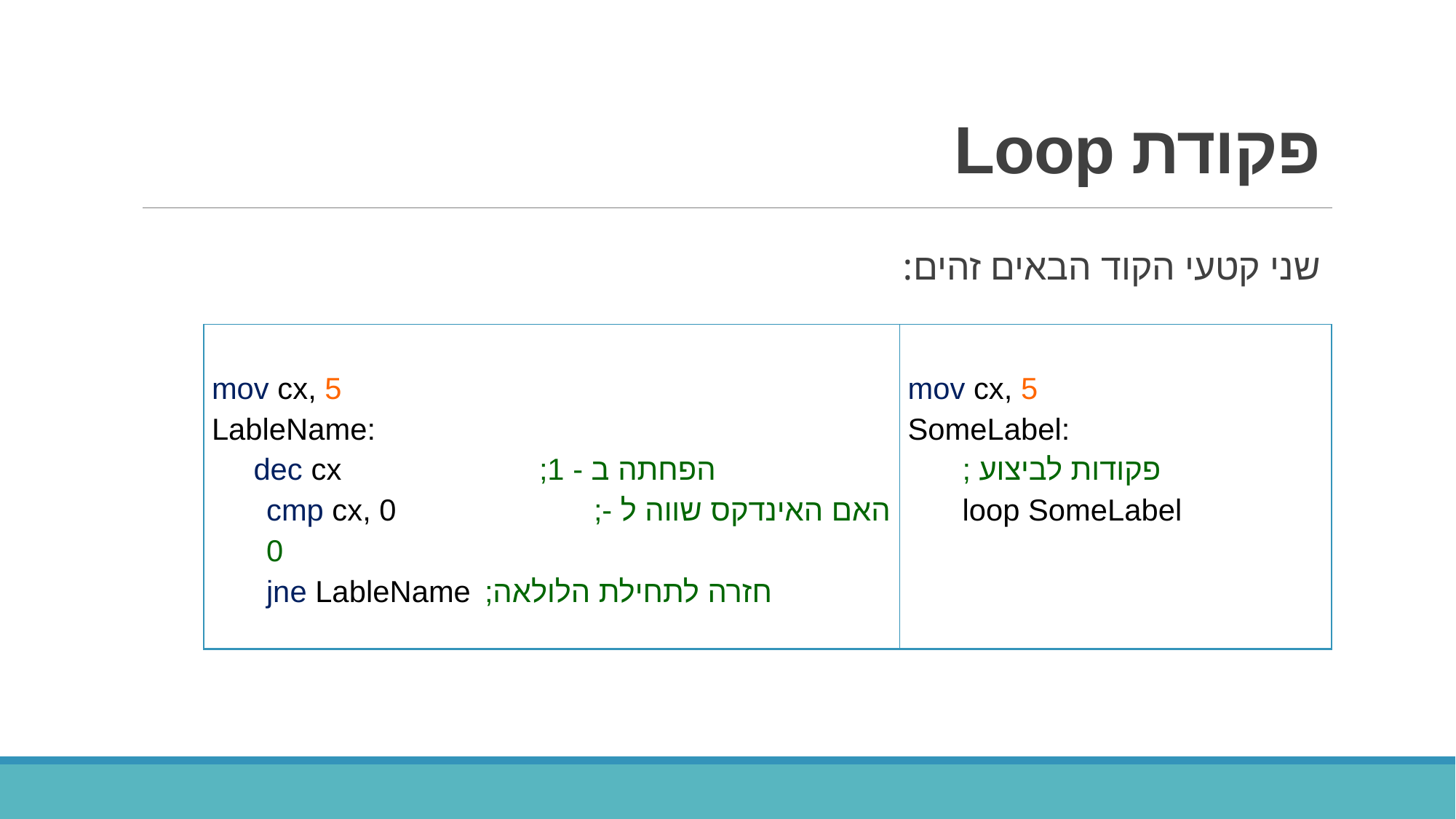

# פקודת Loop
שני קטעי הקוד הבאים זהים:

| mov cx, 5 LableName: dec cx ;הפחתה ב - 1 cmp cx, 0 ;האם האינדקס שווה ל - 0 jne LableName ;חזרה לתחילת הלולאה | mov cx, 5 SomeLabel: ; פקודות לביצוע loop SomeLabel |
| --- | --- |